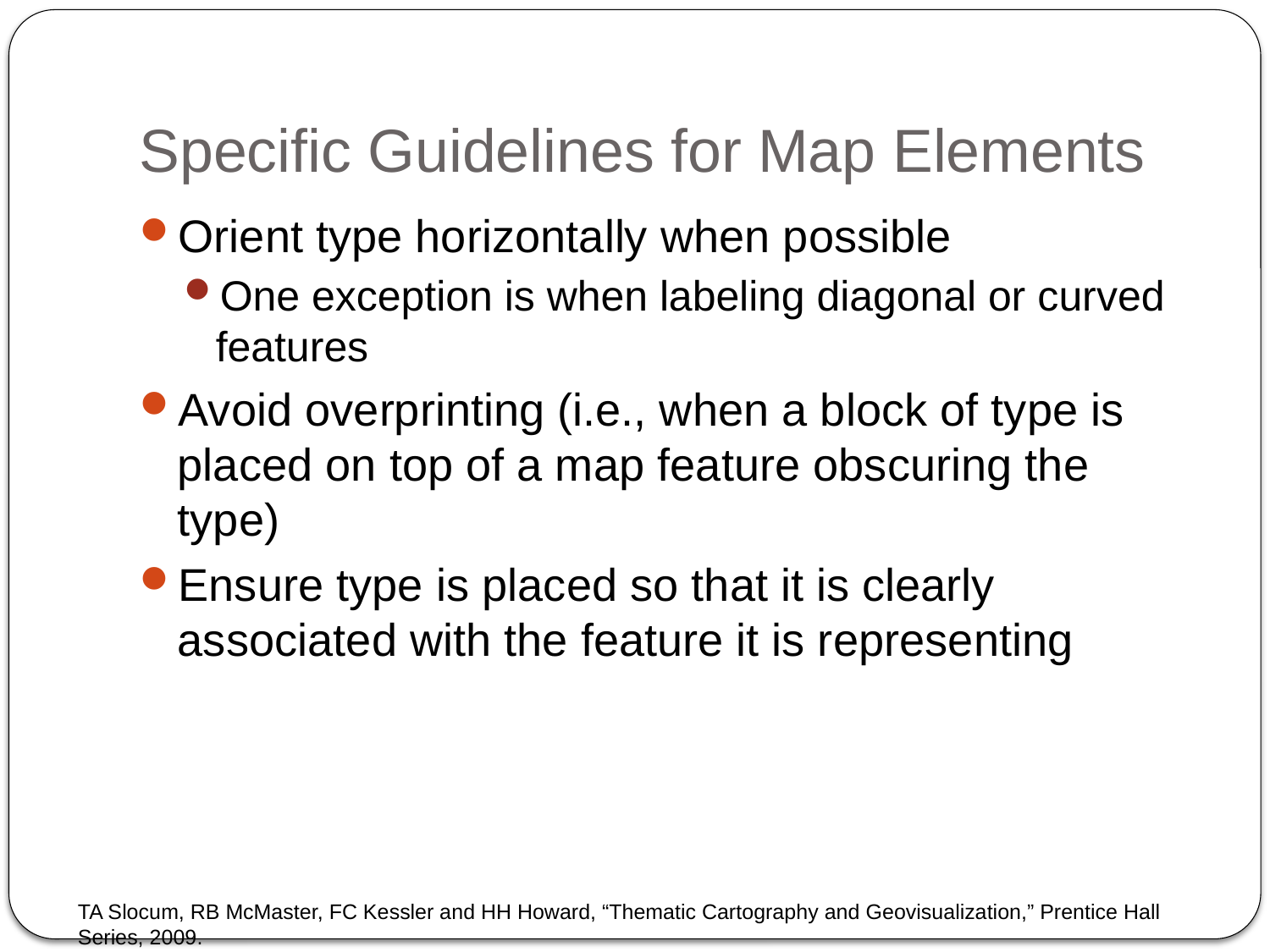

# Specific Guidelines for Map Elements
Orient type horizontally when possible
One exception is when labeling diagonal or curved features
Avoid overprinting (i.e., when a block of type is placed on top of a map feature obscuring the type)
Ensure type is placed so that it is clearly associated with the feature it is representing
TA Slocum, RB McMaster, FC Kessler and HH Howard, “Thematic Cartography and Geovisualization,” Prentice Hall Series, 2009.